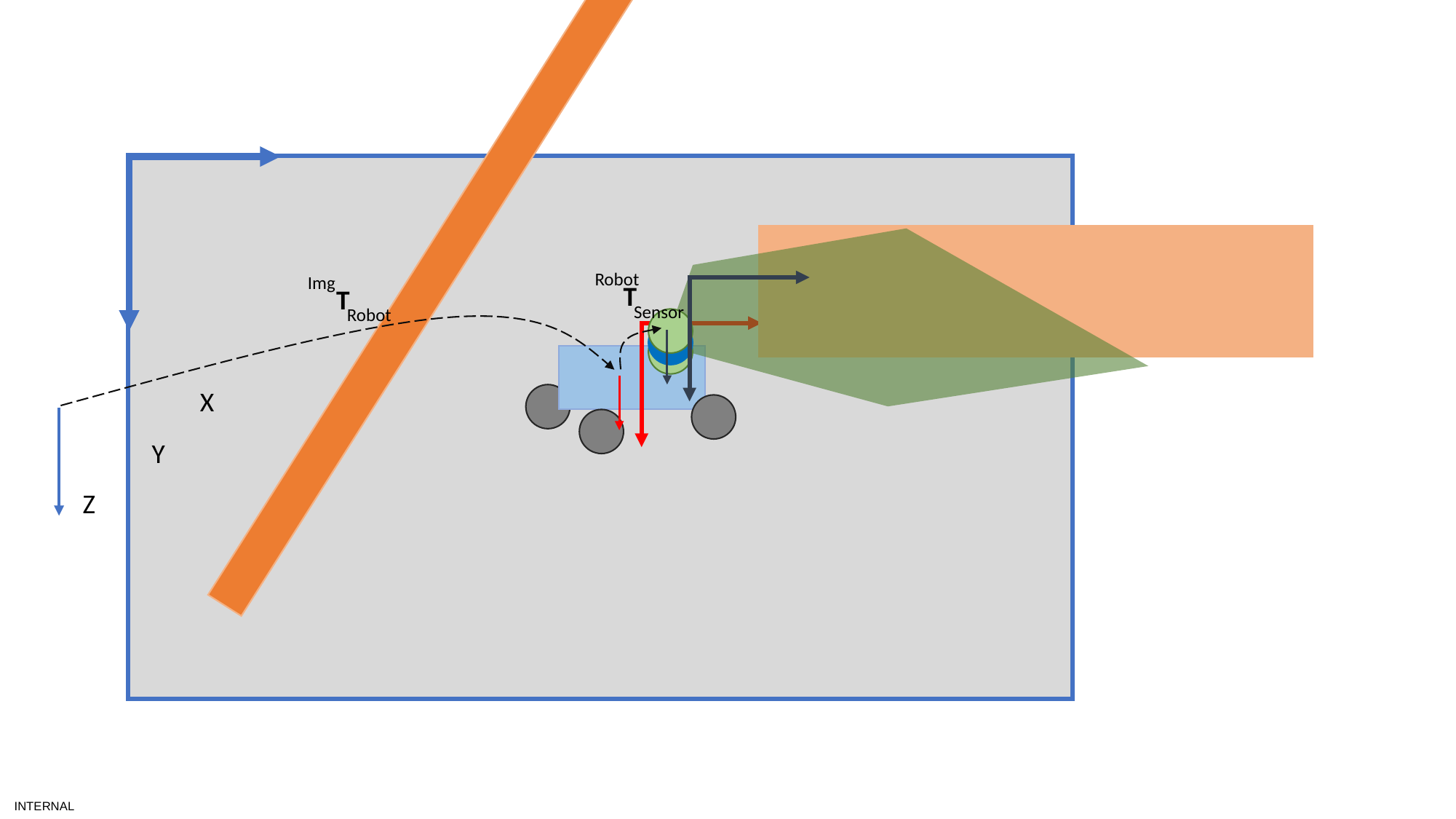

Robot
T
Sensor
Img
T
Robot

X

Y
Z